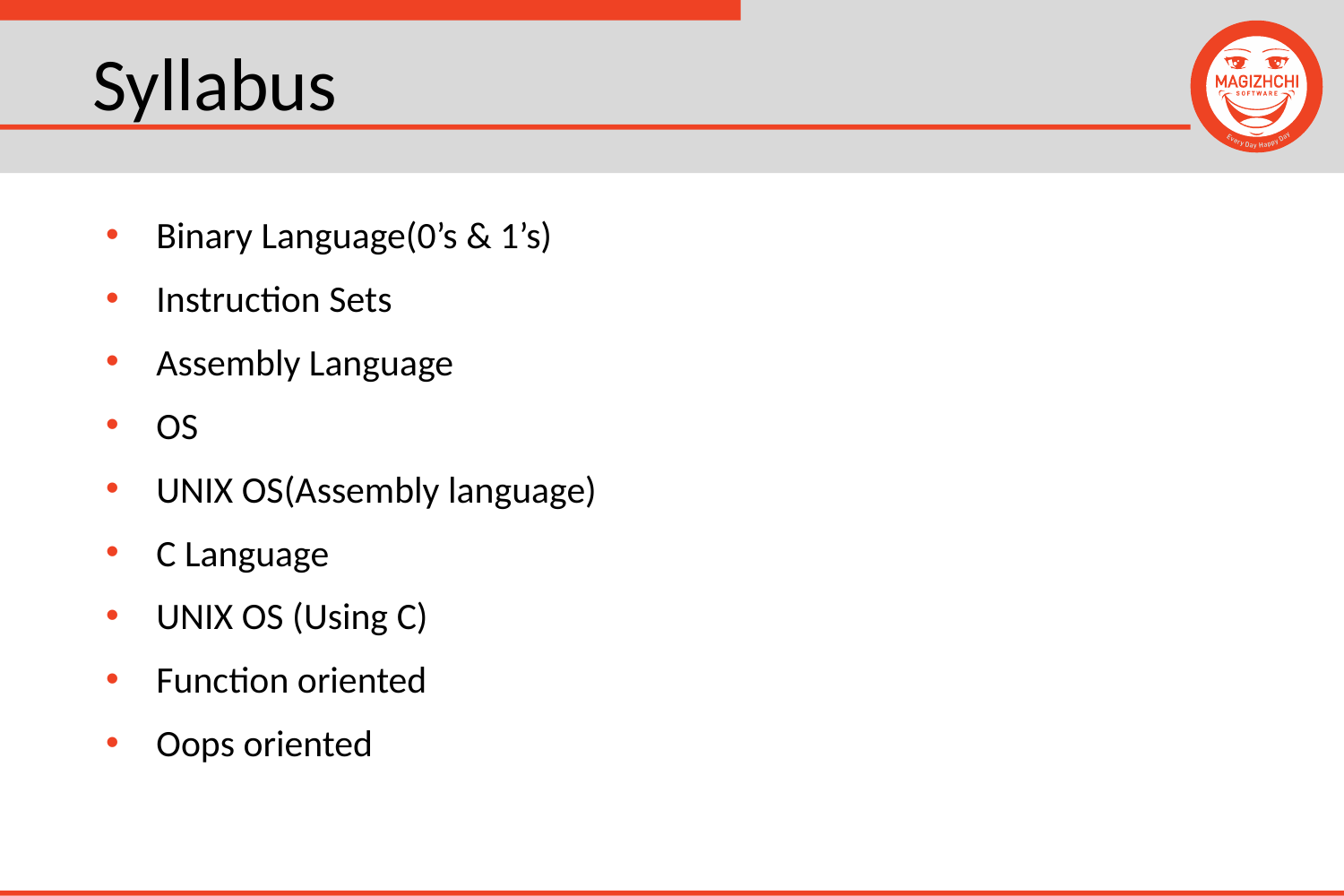

# Syllabus
Binary Language(0’s & 1’s)
Instruction Sets
Assembly Language
OS
UNIX OS(Assembly language)
C Language
UNIX OS (Using C)
Function oriented
Oops oriented